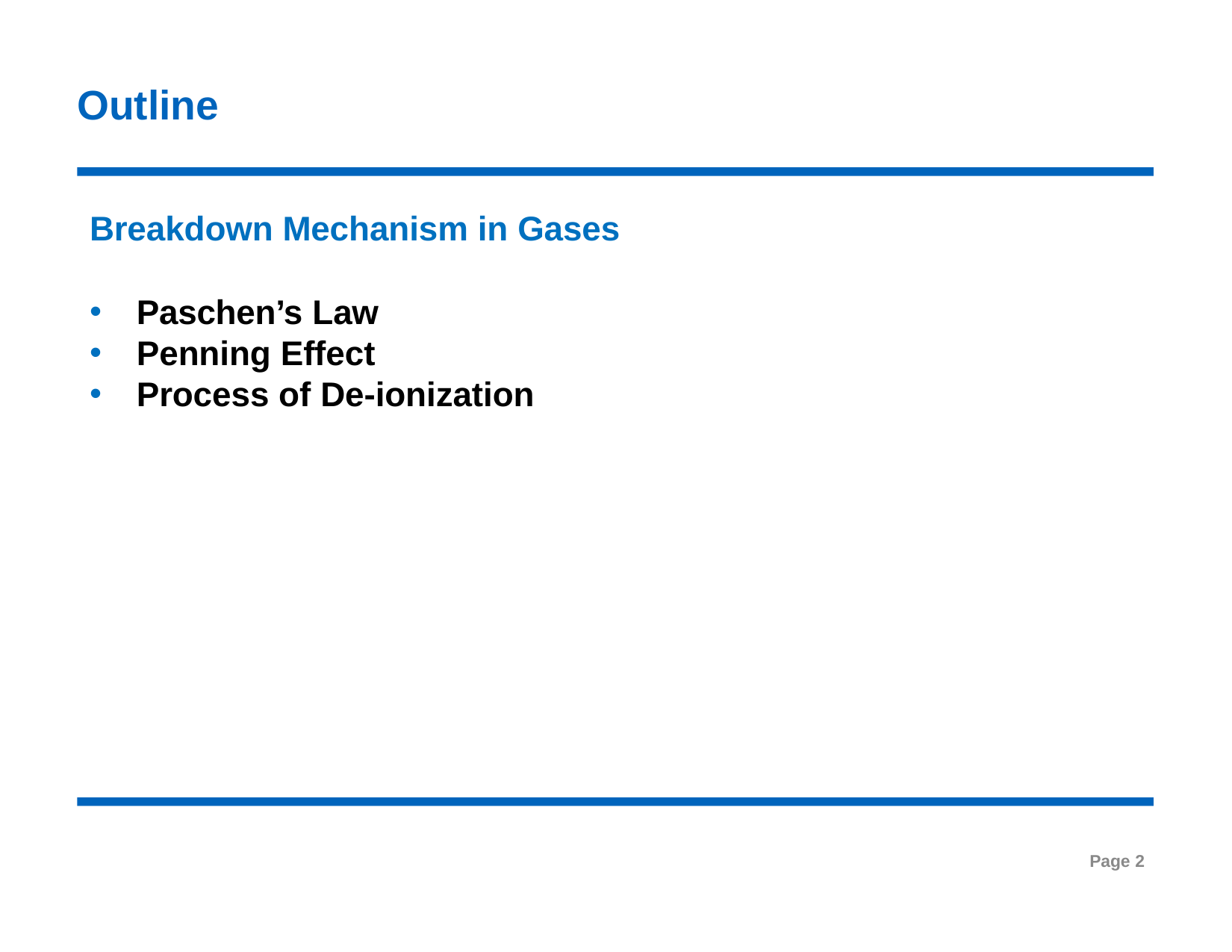

# Outline
Breakdown Mechanism in Gases

Paschen’s Law
Penning Effect
Process of De-ionization
Page 2